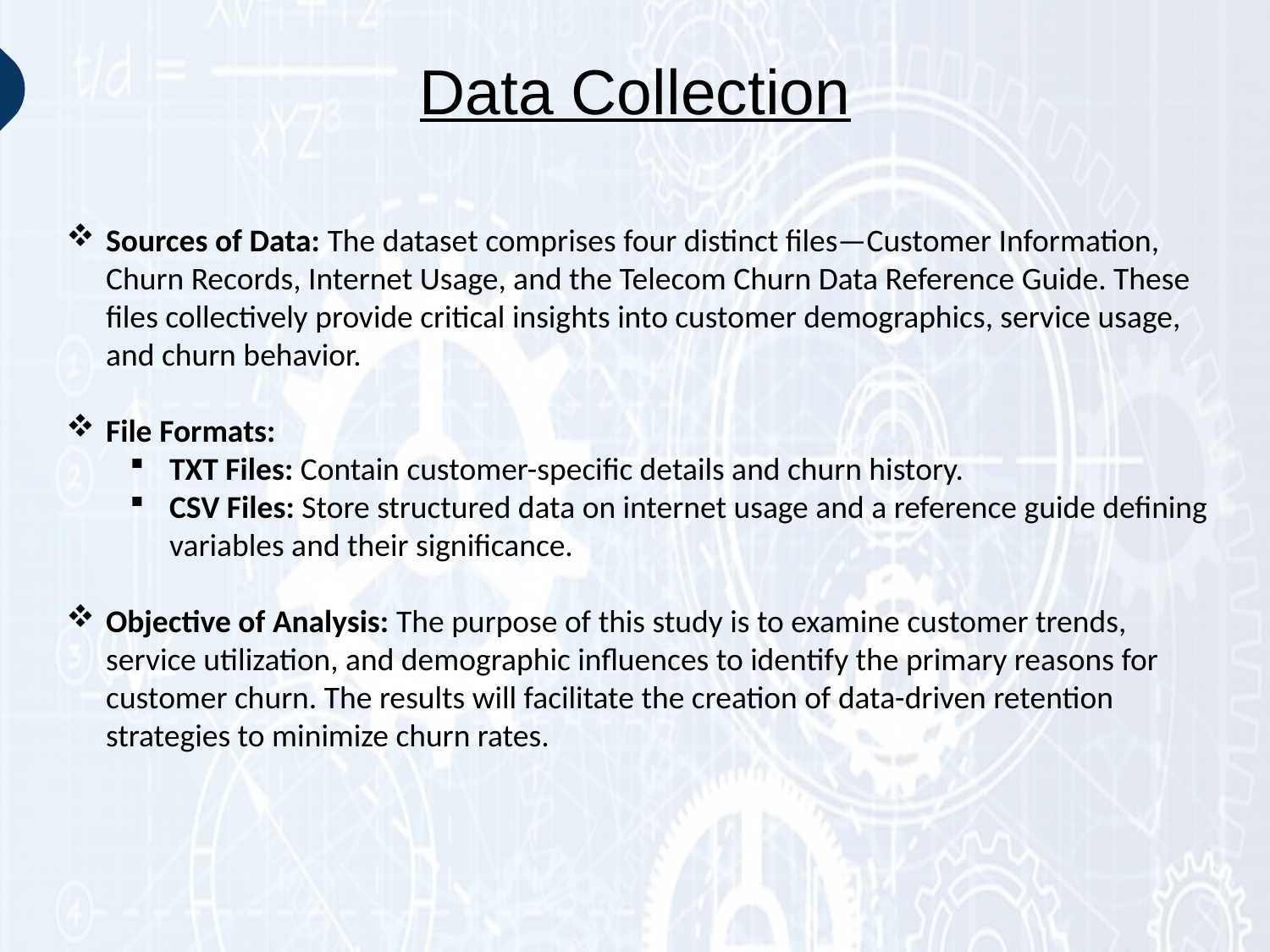

Data Collection

Sources of Data: The dataset comprises four distinct files—Customer Information, Churn Records, Internet Usage, and the Telecom Churn Data Reference Guide. These files collectively provide critical insights into customer demographics, service usage, and churn behavior.

File Formats:
TXT Files: Contain customer-specific details and churn history.
CSV Files: Store structured data on internet usage and a reference guide defining variables and their significance.

Objective of Analysis: The purpose of this study is to examine customer trends, service utilization, and demographic influences to identify the primary reasons for customer churn. The results will facilitate the creation of data-driven retention strategies to minimize churn rates.